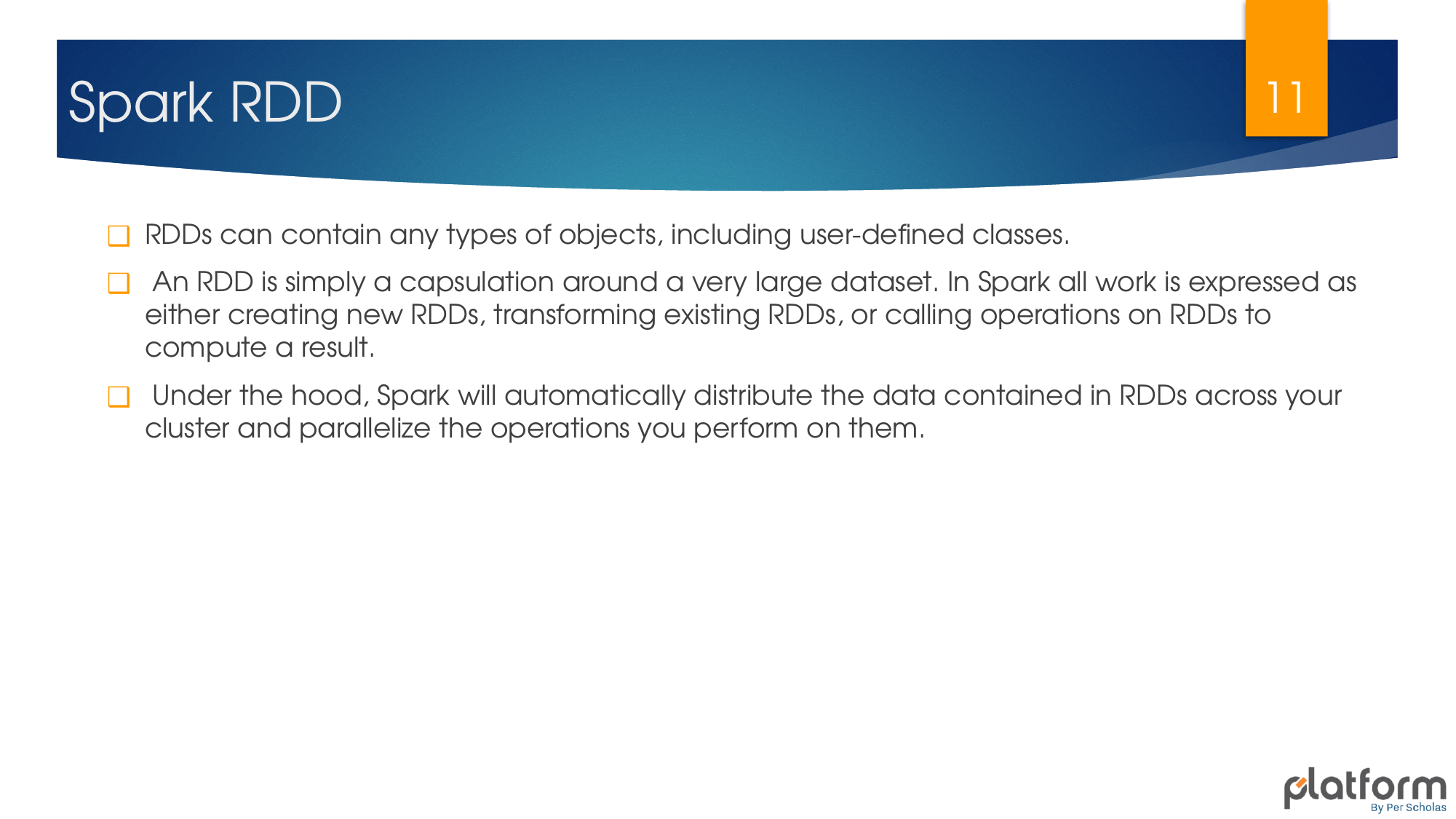

11
# Spark RDD
RDDs can contain any types of objects, including user-defined classes.
 An RDD is simply a capsulation around a very large dataset. In Spark all work is expressed as either creating new RDDs, transforming existing RDDs, or calling operations on RDDs to compute a result.
 Under the hood, Spark will automatically distribute the data contained in RDDs across your cluster and parallelize the operations you perform on them.